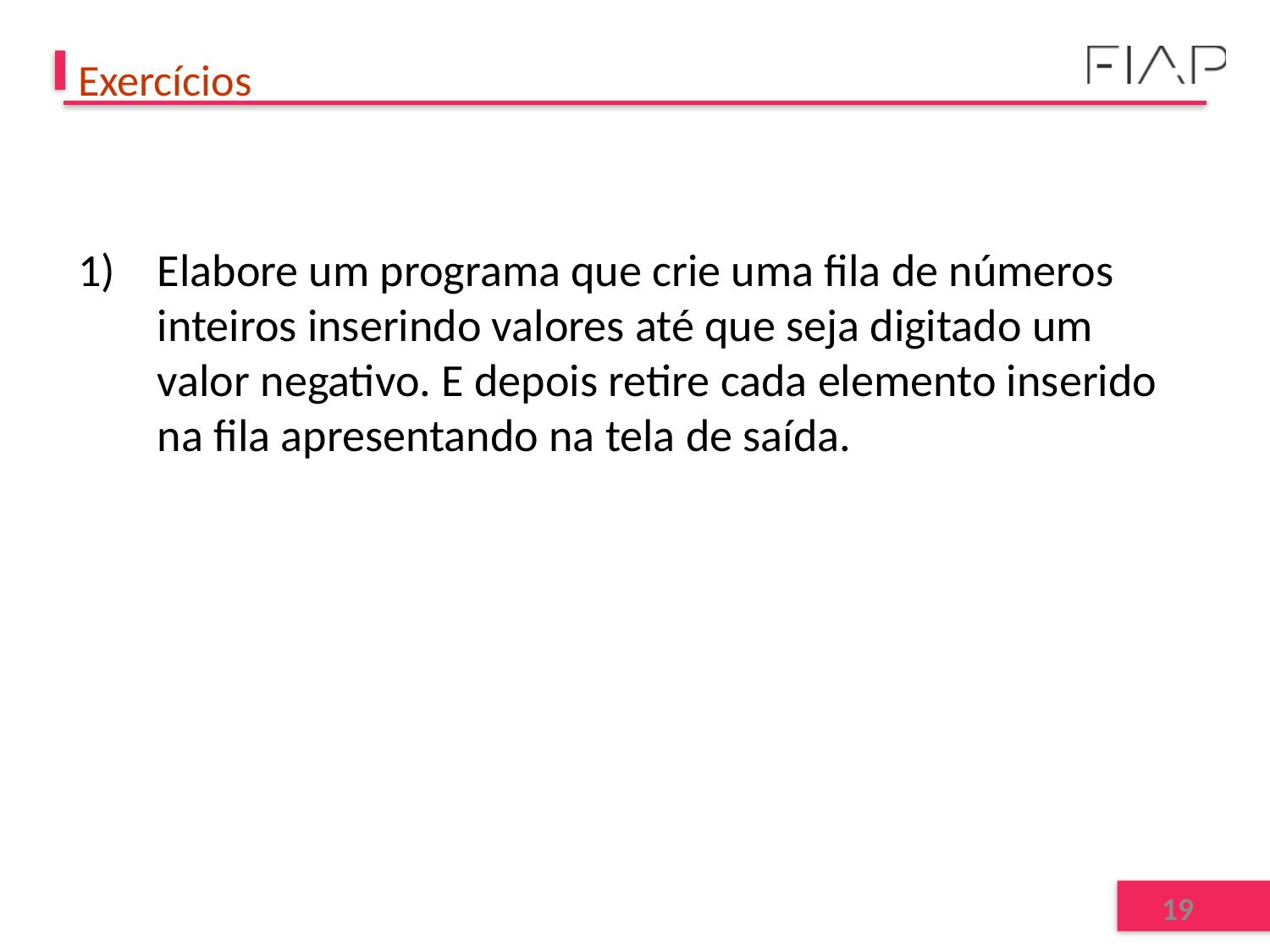

# Exercícios

Elabore um programa que crie uma fila de números inteiros inserindo valores até que seja digitado um valor negativo. E depois retire cada elemento inserido na fila apresentando na tela de saída.

19